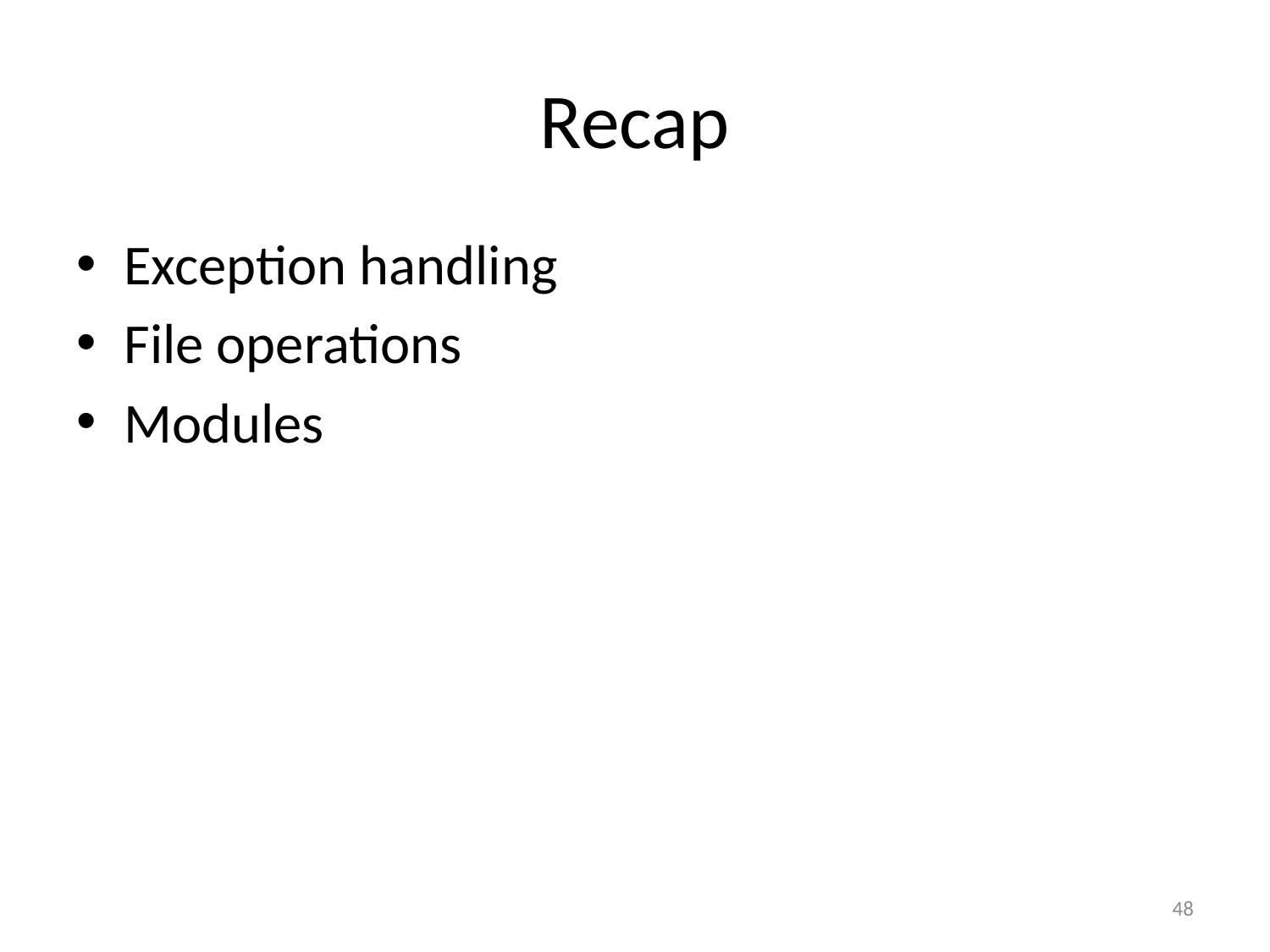

# Recap
Exception handling
File operations
Modules
48